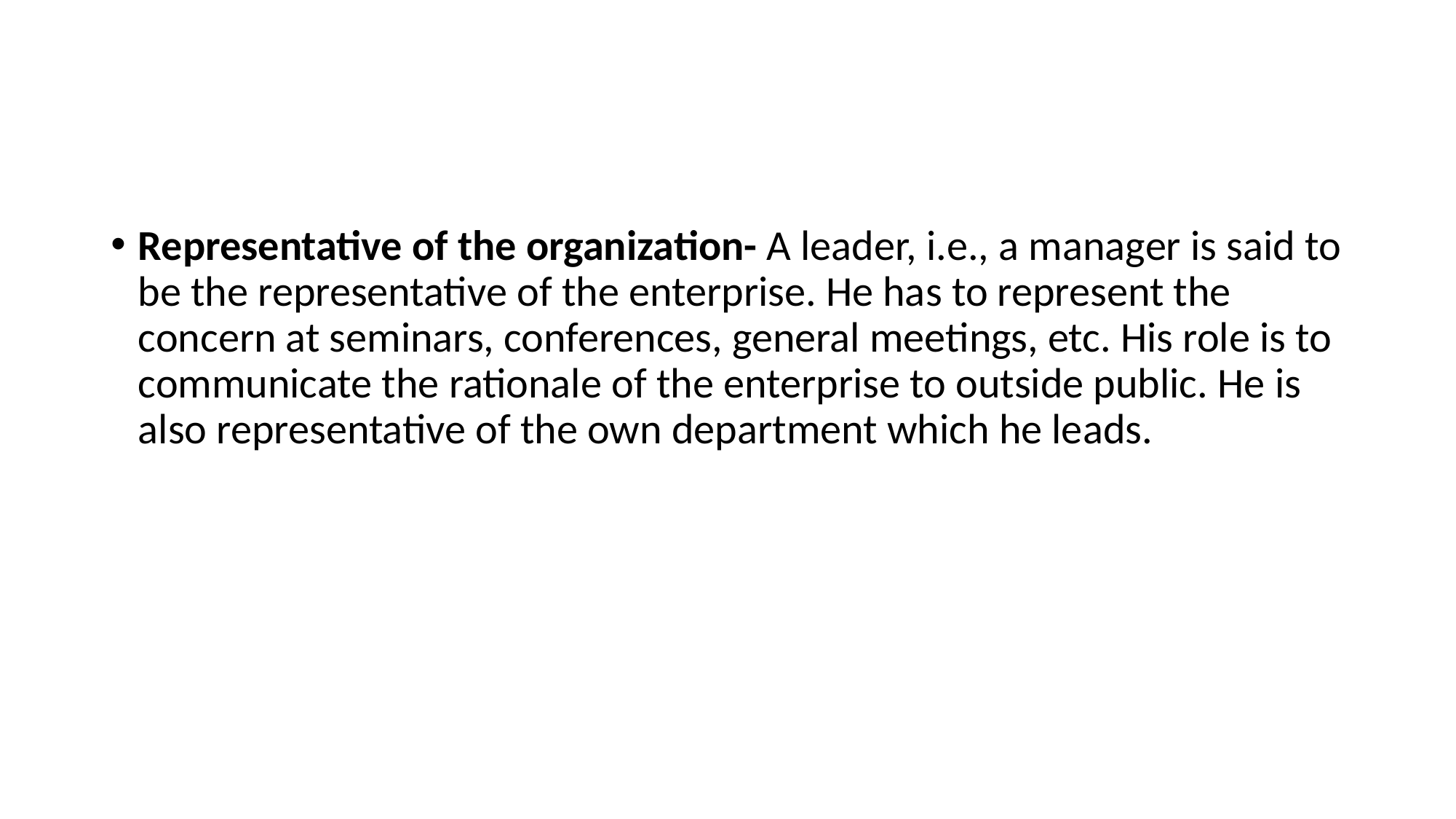

Representative of the organization- A leader, i.e., a manager is said to be the representative of the enterprise. He has to represent the concern at seminars, conferences, general meetings, etc. His role is to communicate the rationale of the enterprise to outside public. He is also representative of the own department which he leads.